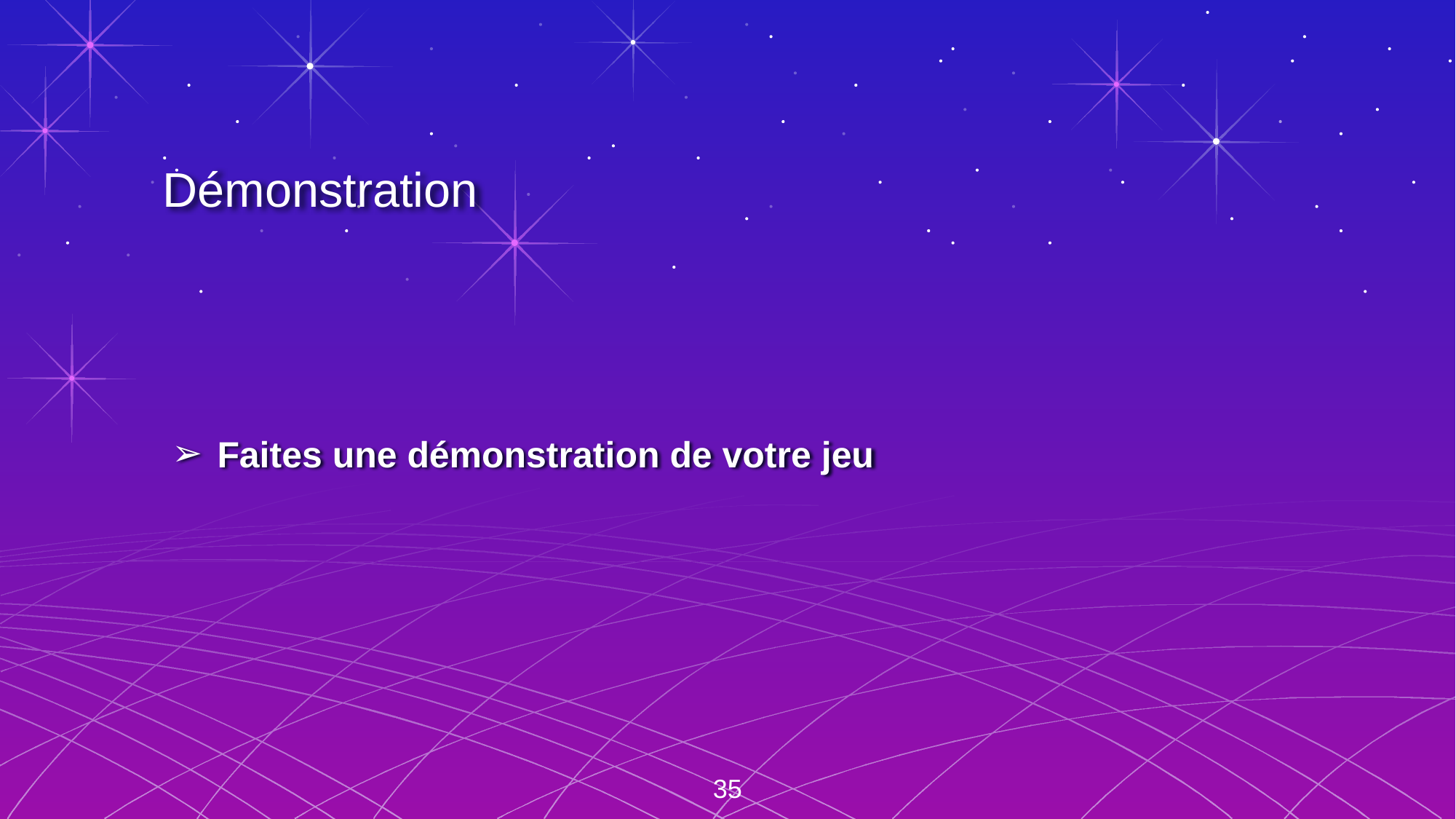

18/06/2021
nom des élèves - nom du jeu
# Démonstration
Faites une démonstration de votre jeu
35